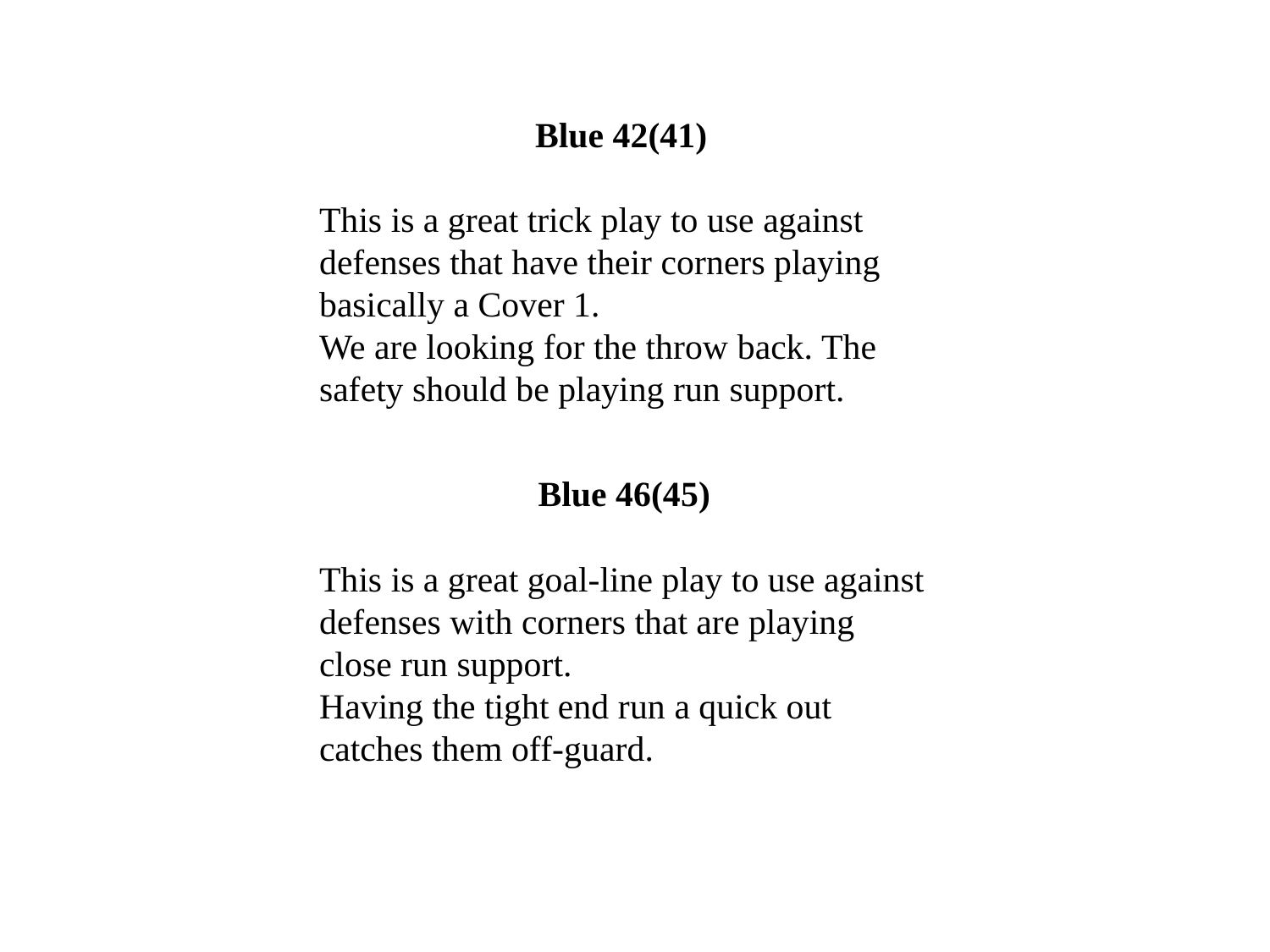

Blue 42(41)

This is a great trick play to use against defenses that have their corners playing basically a Cover 1.
We are looking for the throw back. The safety should be playing run support.
Blue 46(45)

This is a great goal-line play to use against defenses with corners that are playing close run support.
Having the tight end run a quick out catches them off-guard.